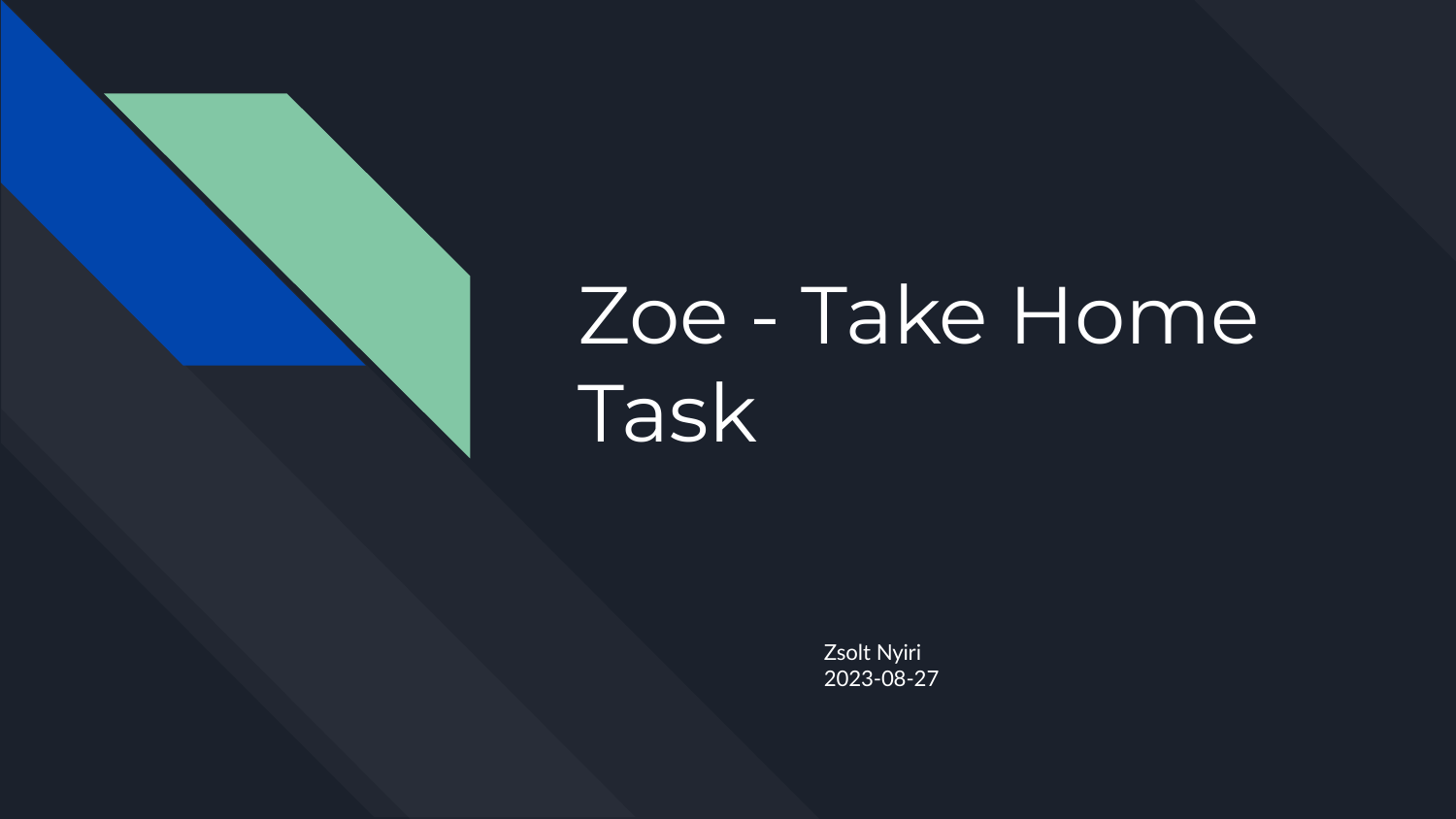

# Zoe - Take Home Task
Zsolt Nyiri
2023-08-27